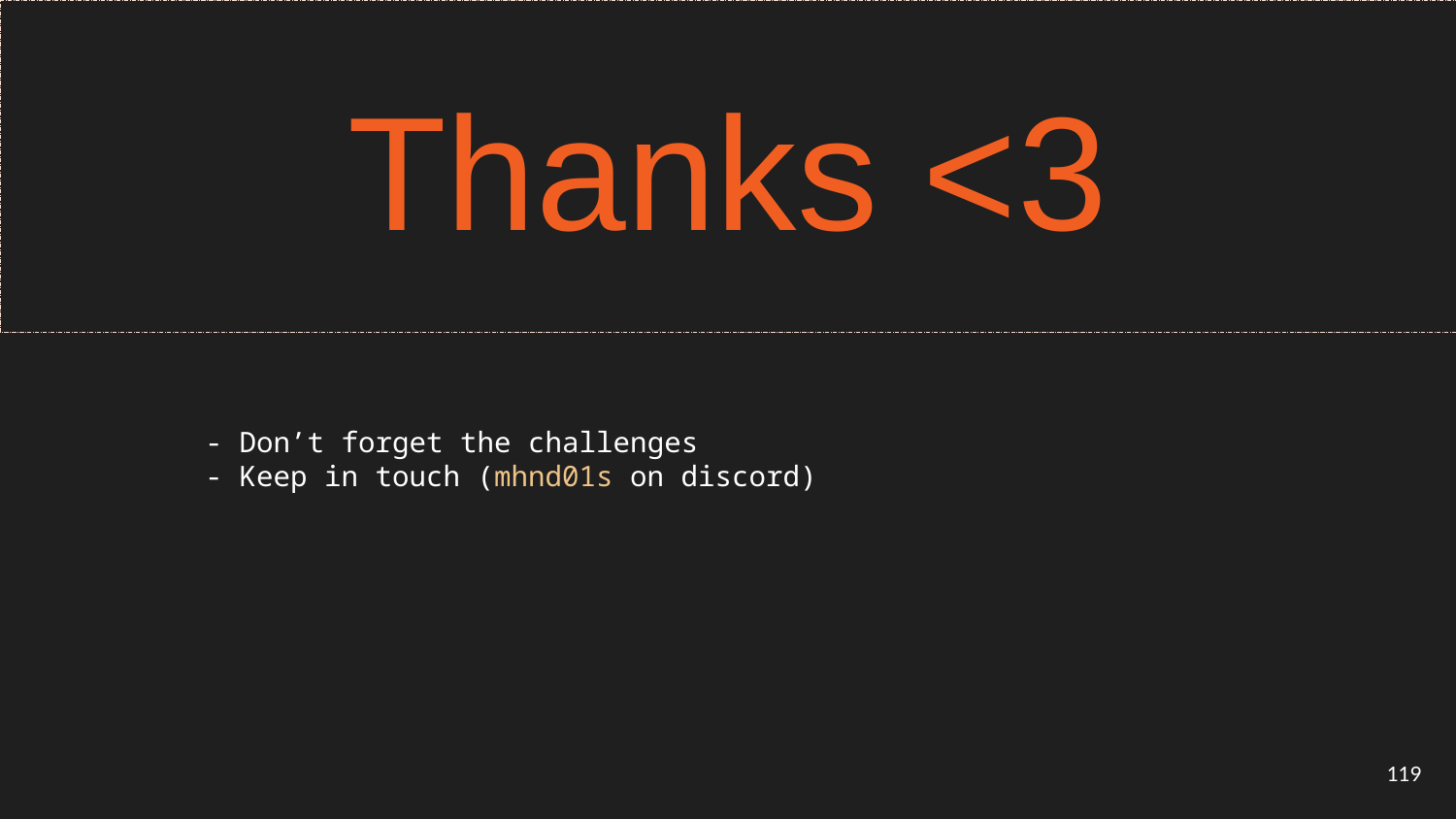

Thanks <3
- Don’t forget the challenges
- Keep in touch (mhnd01s on discord)
119